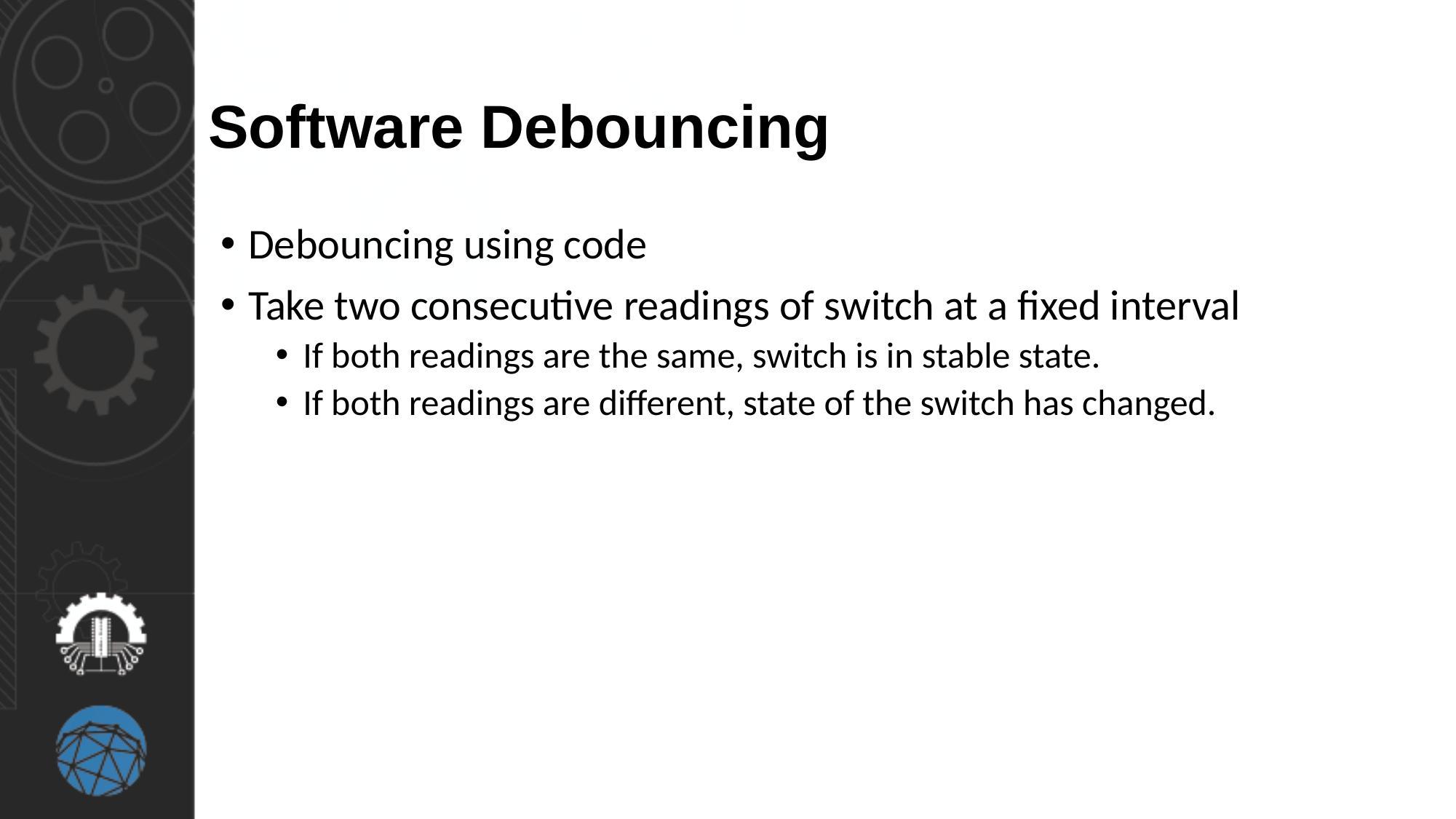

Software Debouncing
Debouncing using code
Take two consecutive readings of switch at a fixed interval
If both readings are the same, switch is in stable state.
If both readings are different, state of the switch has changed.